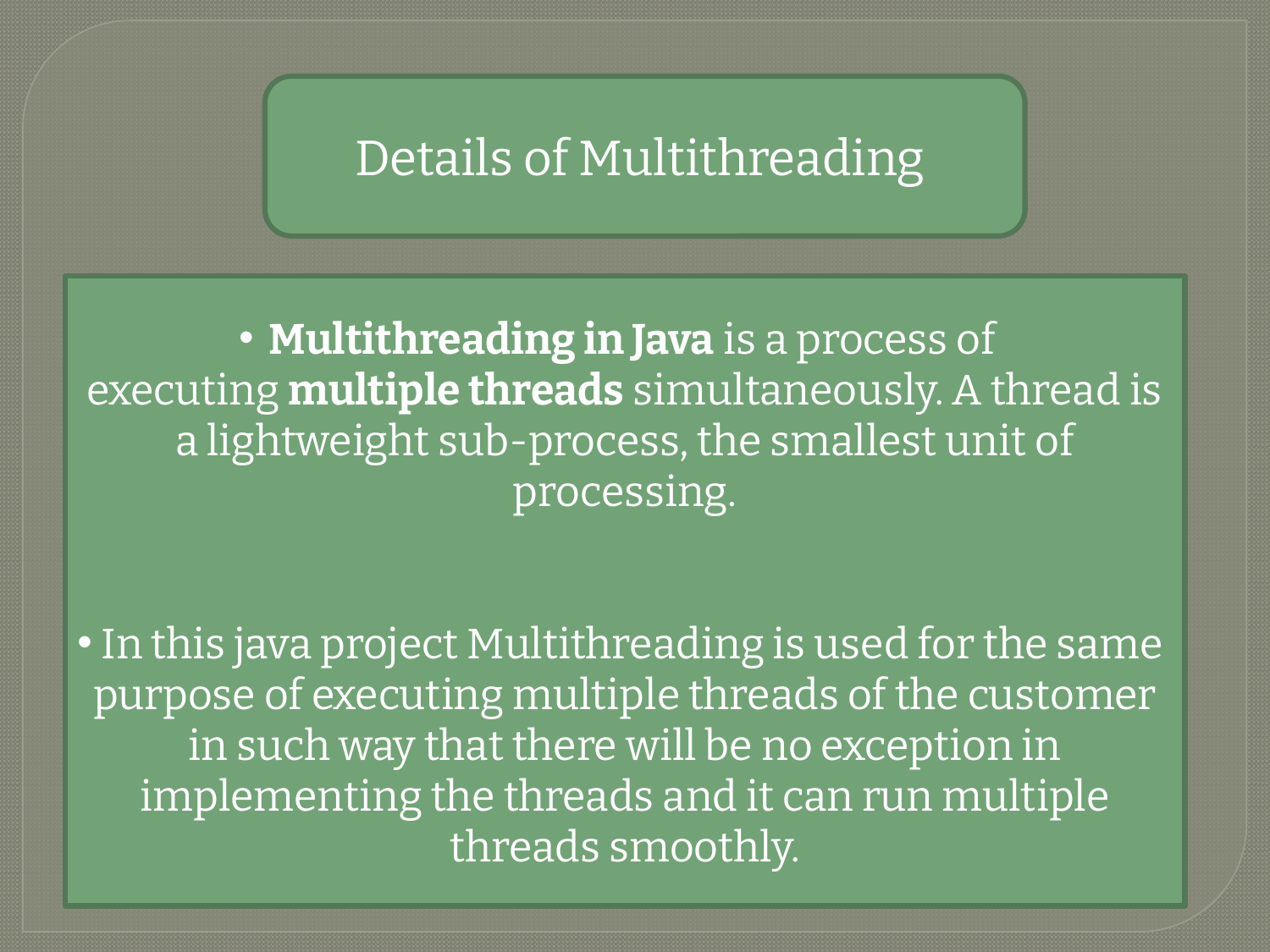

Details of Multithreading
Multithreading in Java is a process of executing multiple threads simultaneously. A thread is a lightweight sub-process, the smallest unit of processing.

In this java project Multithreading is used for the same purpose of executing multiple threads of the customer in such way that there will be no exception in implementing the threads and it can run multiple threads smoothly.